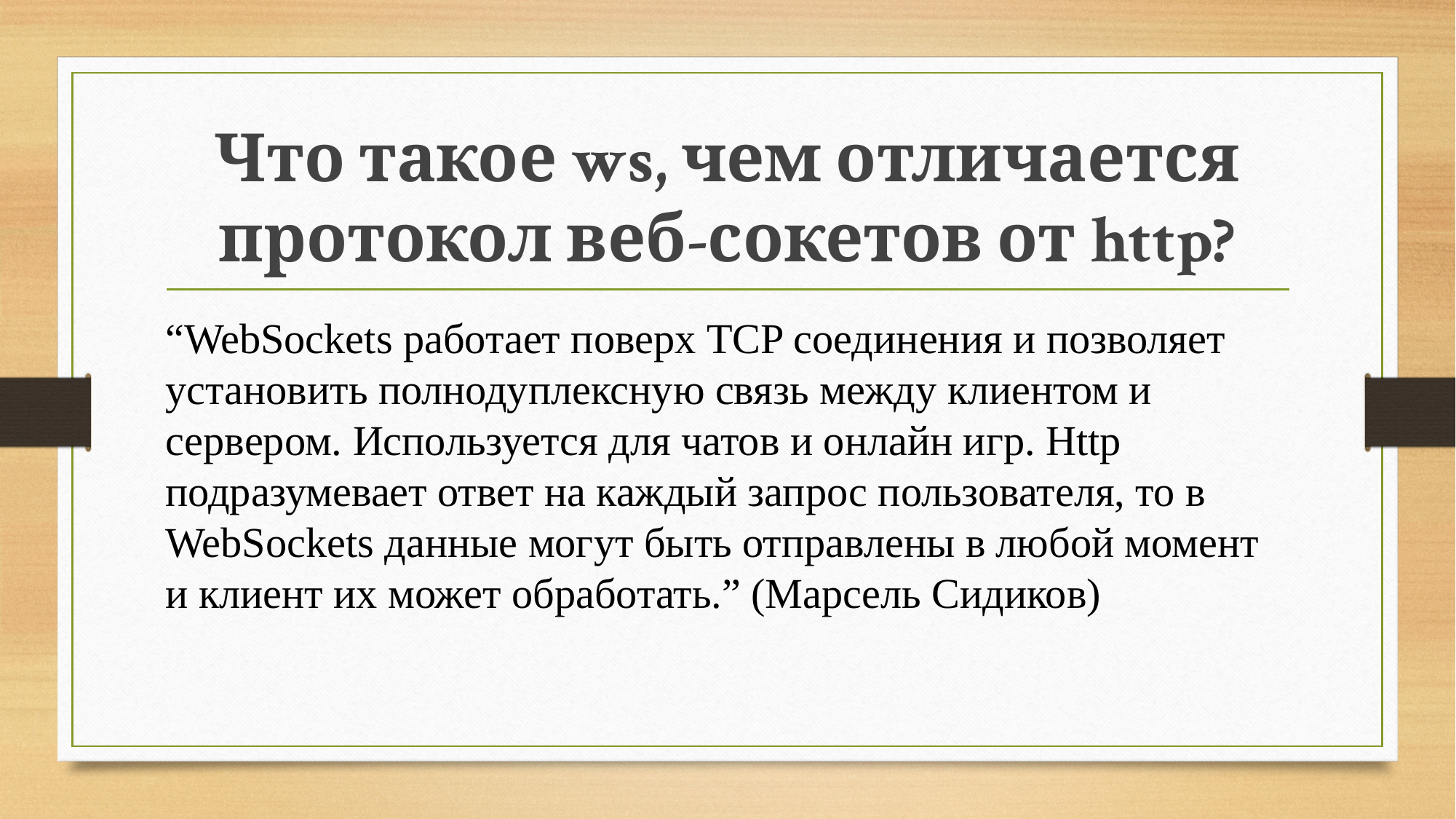

# Что такое ws, чем отличается протокол веб-сокетов от http?
“WebSockets работает поверх TCP соединения и позволяет установить полнодуплексную связь между клиентом и сервером. Используется для чатов и онлайн игр. Http подразумевает ответ на каждый запрос пользователя, то в WebSockets данные могут быть отправлены в любой момент и клиент их может обработать.” (Марсель Сидиков)